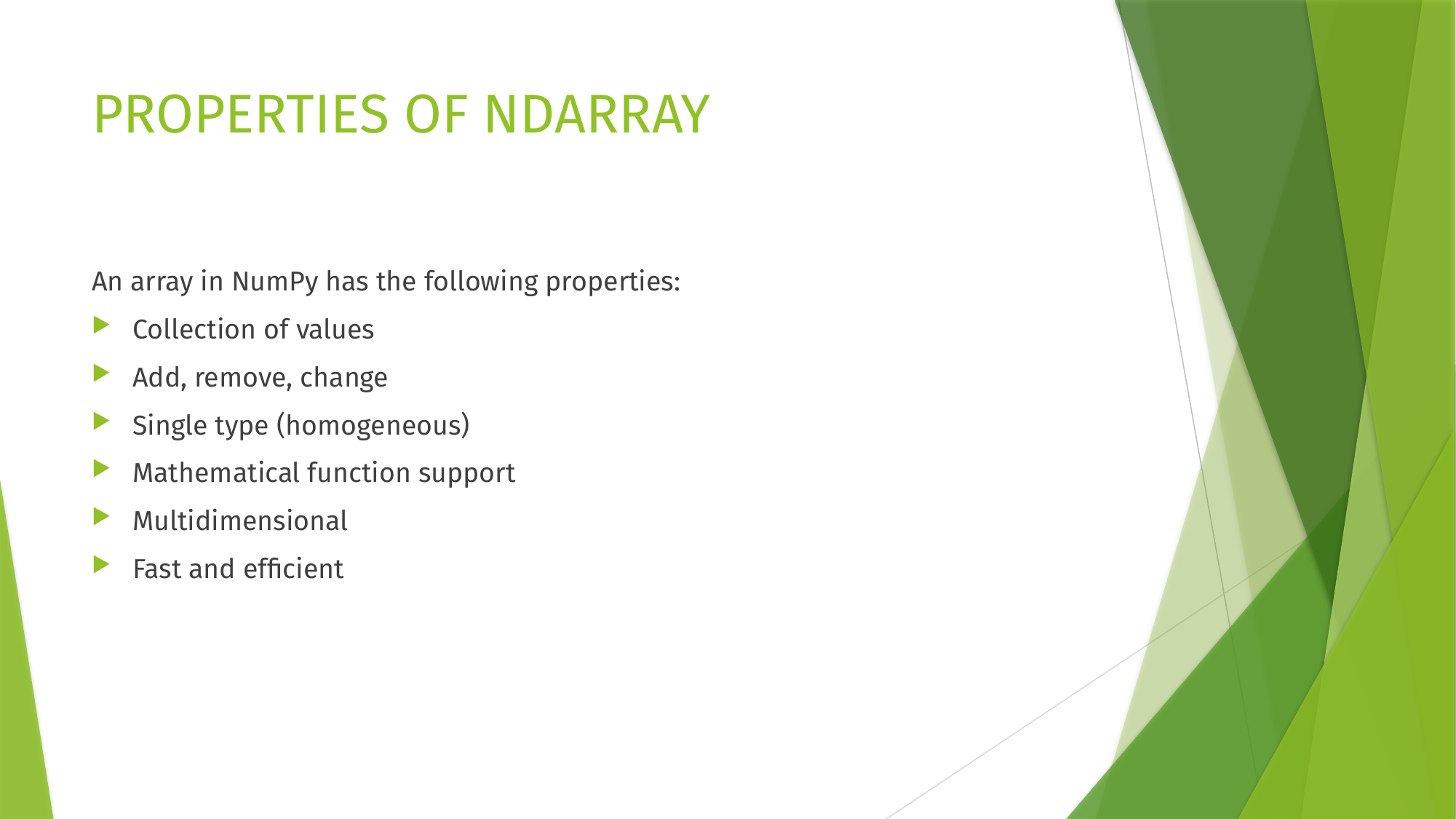

# PROPERTIES OF NDARRAY
An array in NumPy has the following properties:
Collection of values
Add, remove, change
Single type (homogeneous)
Mathematical function support
Multidimensional
Fast and efficient